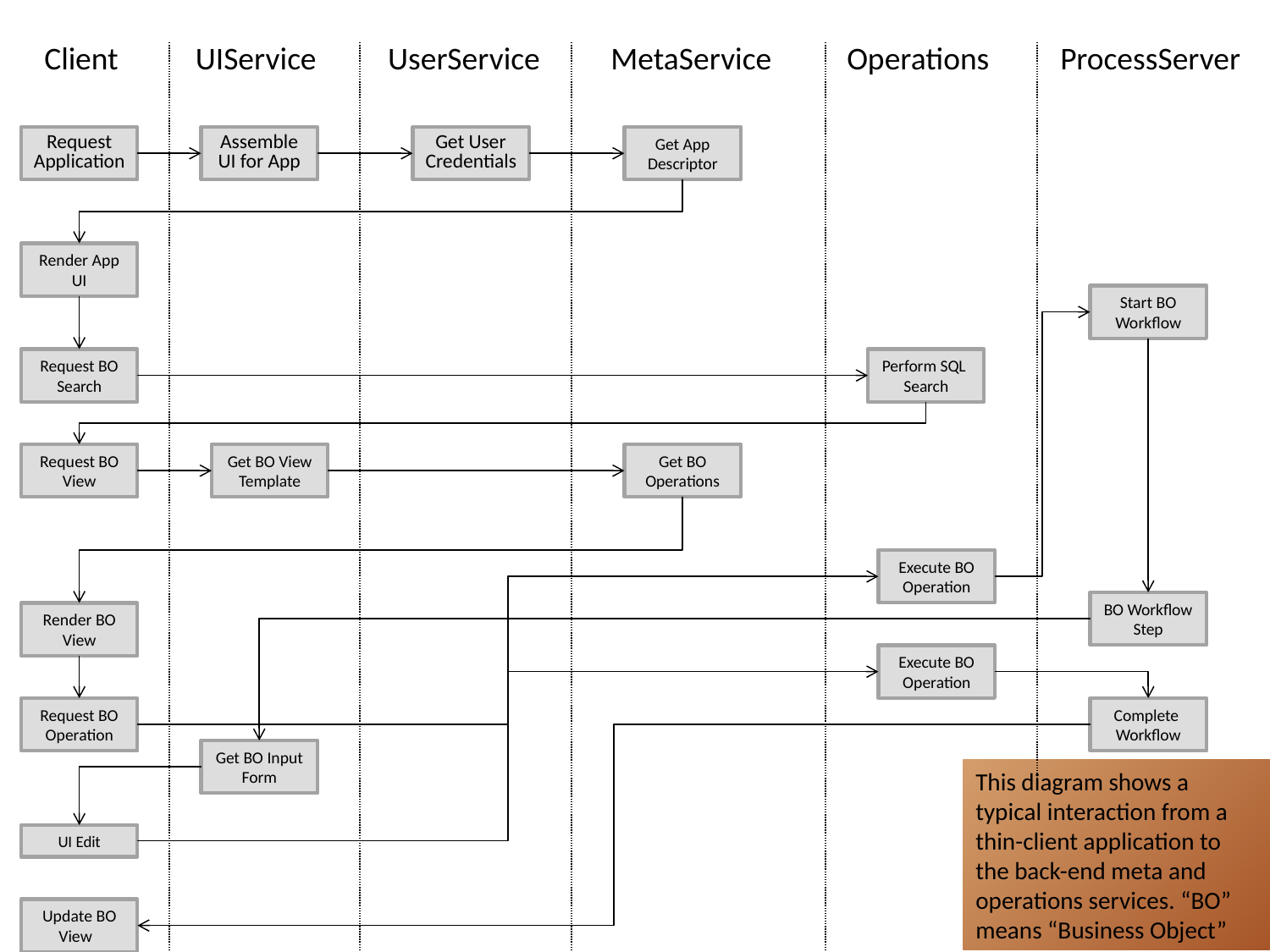

Client
UIService
UserService
MetaService
Operations
ProcessServer
Request Application
Assemble UI for App
Get User Credentials
Get App Descriptor
Render App UI
Start BO Workflow
Request BO Search
Perform SQL  Search
Request BO View
Get BO View Template
Get BO Operations
Execute BO Operation
BO Workflow Step
Render BO View
Execute BO Operation
Request BO Operation
Complete  Workflow
Get BO Input Form
This diagram shows a typical interaction from a thin-client application to the back-end meta and operations services. “BO” means “Business Object”
UI Edit
Update BO View